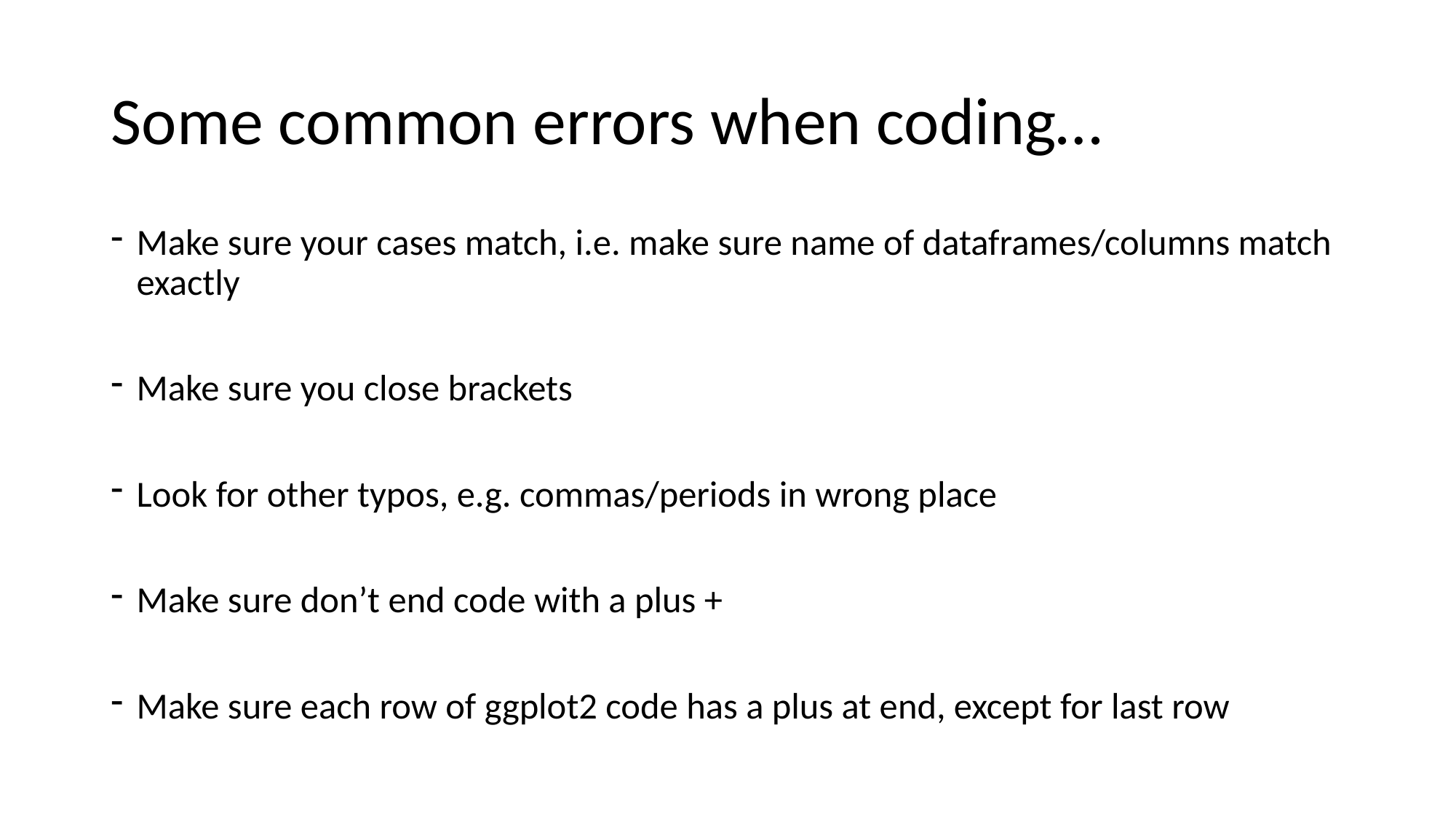

# Some common errors when coding…
Make sure your cases match, i.e. make sure name of dataframes/columns match exactly

Make sure you close brackets

Look for other typos, e.g. commas/periods in wrong place

Make sure don’t end code with a plus +

Make sure each row of ggplot2 code has a plus at end, except for last row